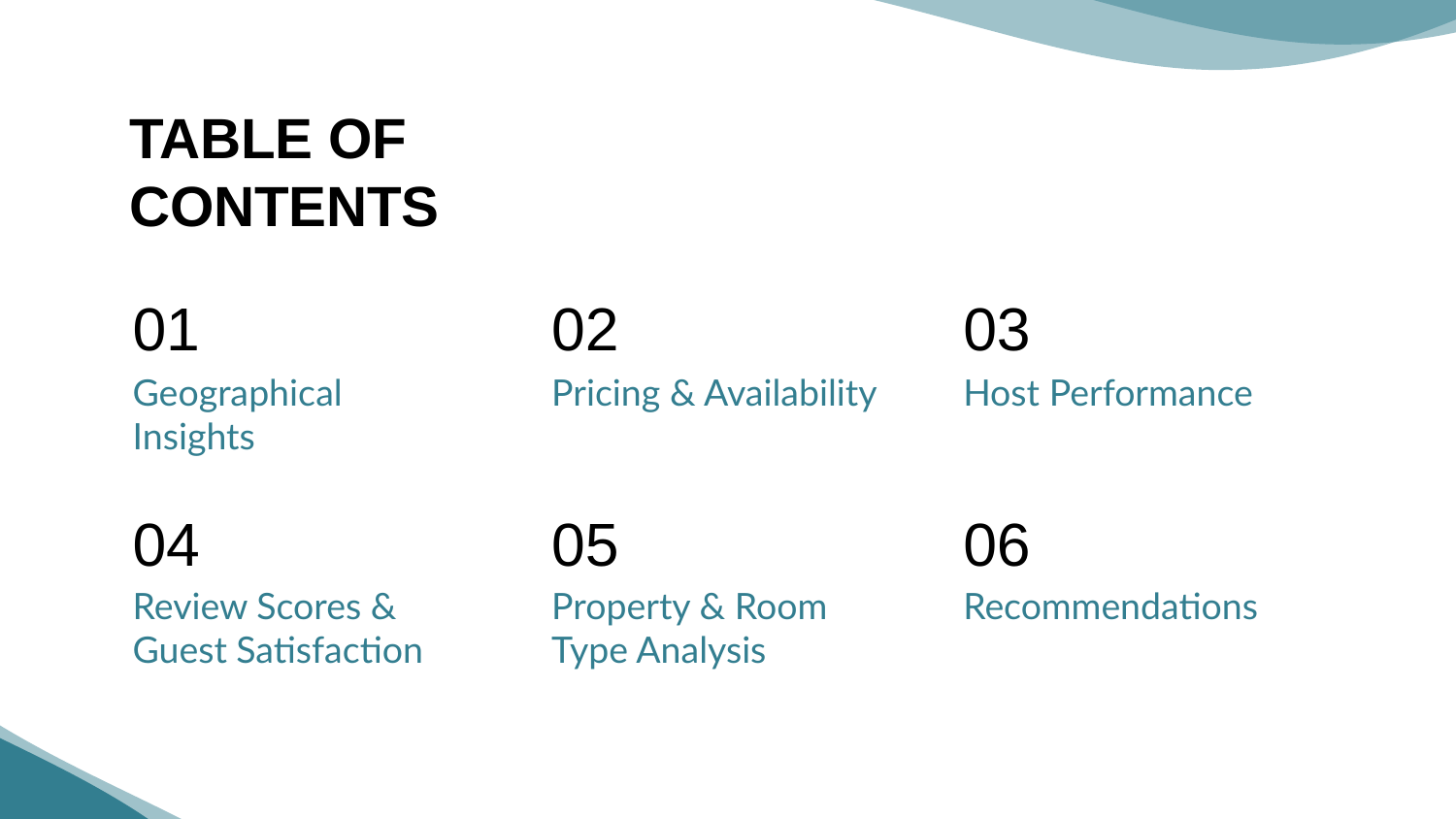

# TABLE OF CONTENTS
01
02
03
Pricing & Availability
Geographical Insights
Host Performance
04
05
06
Review Scores & Guest Satisfaction
Property & Room Type Analysis
Recommendations